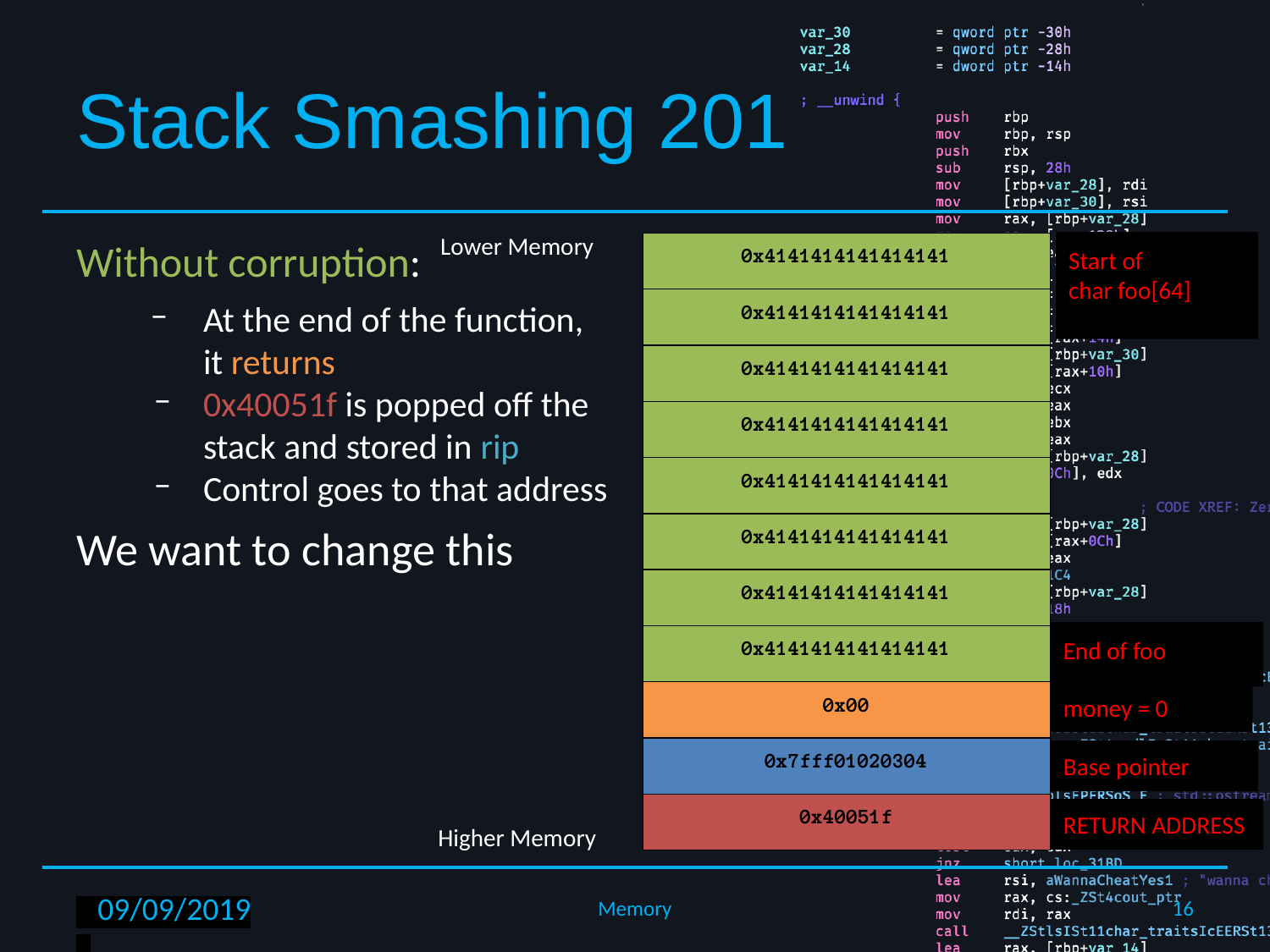

# Stack Smashing 201
Lower Memory

Higher Memory
Without corruption:
At the end of the function, it returns
0x40051f is popped off the stack and stored in rip
Control goes to that address
We want to change this
Start of
char foo[64]

| 0x4141414141414141 |  |  |  |
| --- | --- | --- | --- |
| 0x4141414141414141 |  |  |  |
| 0x4141414141414141 |  |  |  |
| 0x4141414141414141 |  |  |  |
| 0x4141414141414141 |  |  |  |
| 0x4141414141414141 |  |  |  |
| 0x4141414141414141 |  |  |  |
| 0x4141414141414141 |  |  |  |
| 0x00 |  |  |  |
| 0x7fff01020304 |  |  |  |
| 0x40051f |  |  |  |
End of foo
money = 0
Base pointer
RETURN ADDRESS
16